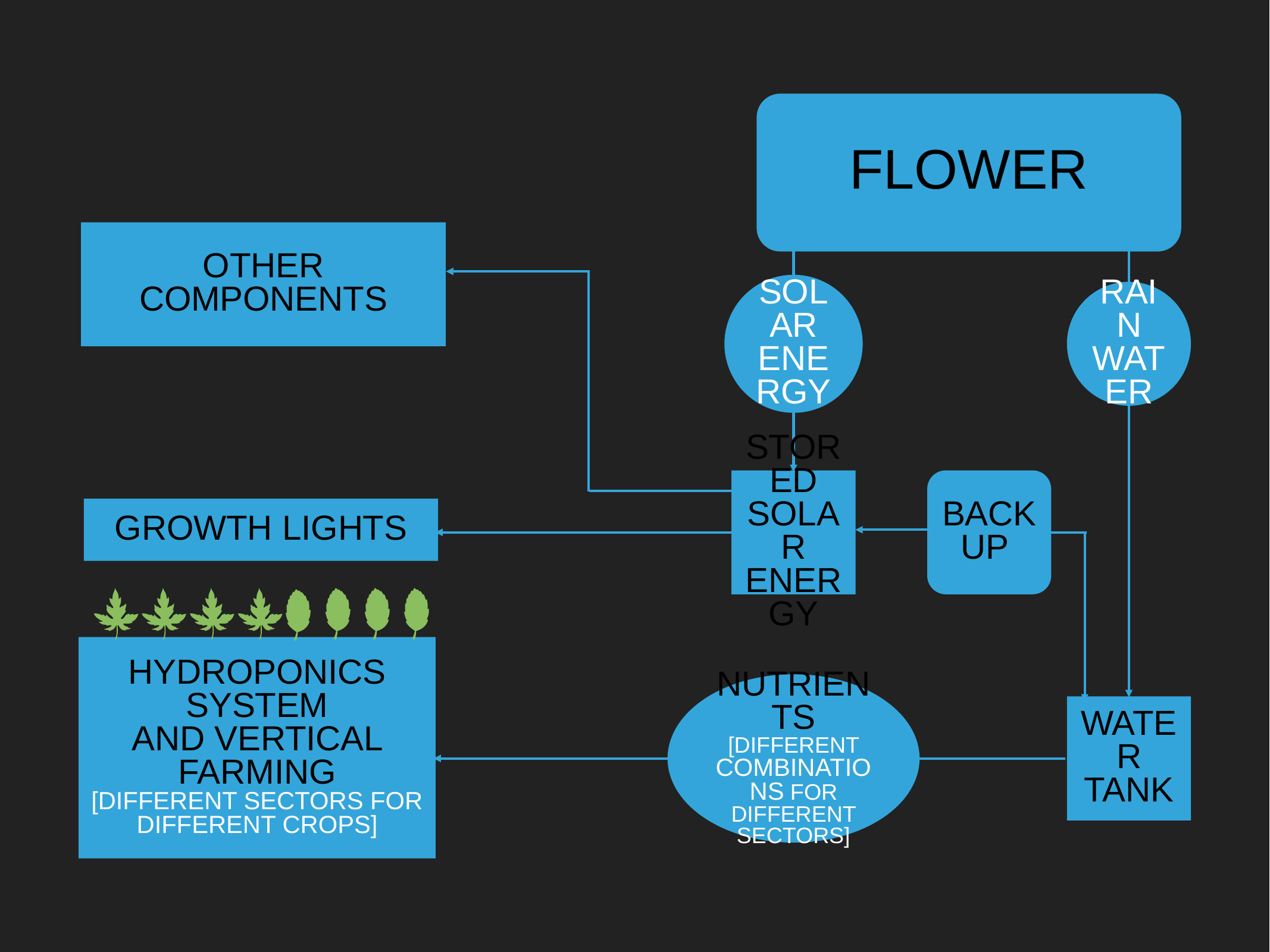

Flower
Other components

Solar energy
Rain water
Stored solar energy
Backup

Growth lights

Hydroponics system
And vertical farming
[Different sectors for different crops]
Nutrients
[different combinations for different sectors]
Water tank